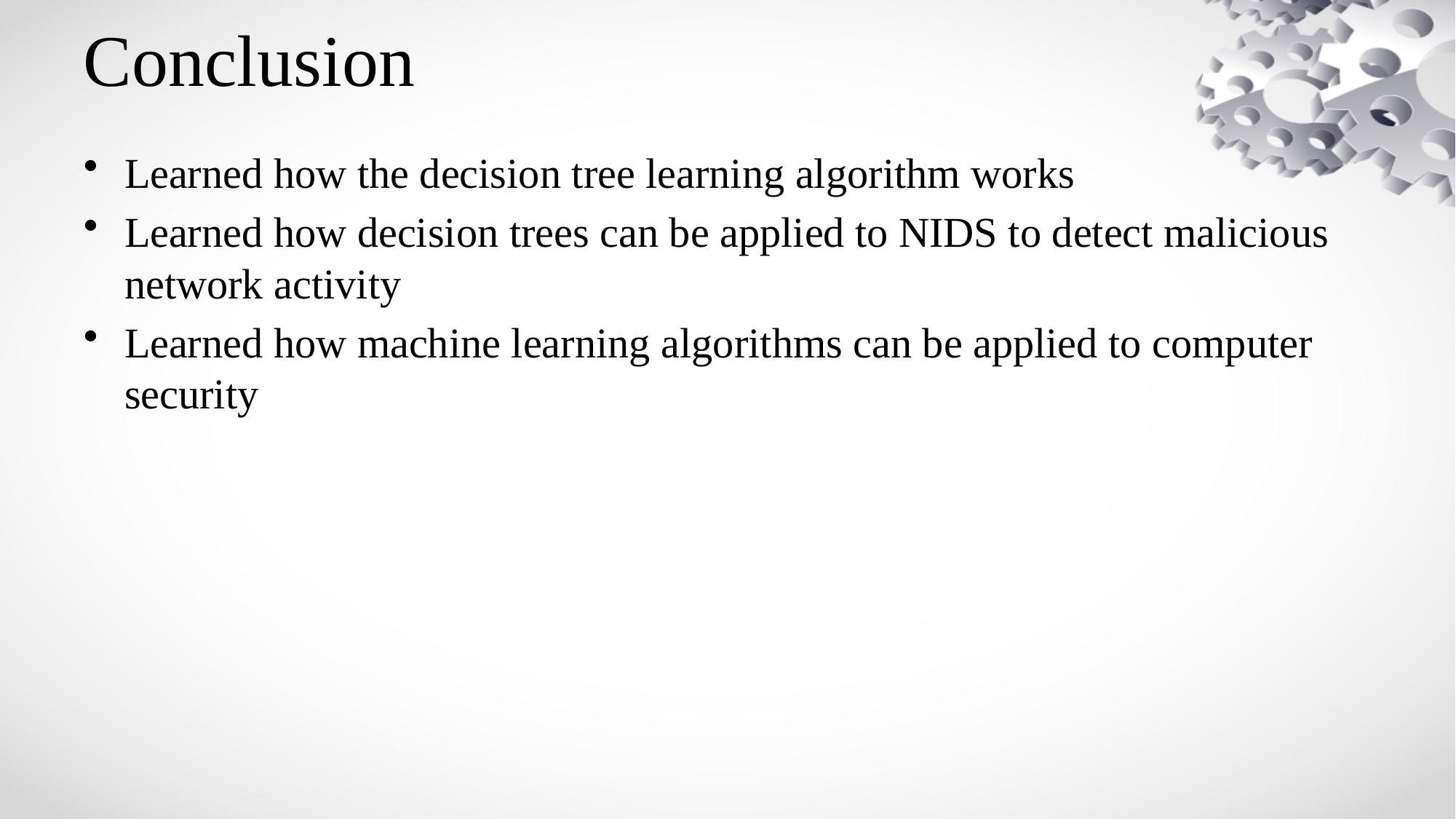

# Conclusion
Learned how the decision tree learning algorithm works
Learned how decision trees can be applied to NIDS to detect malicious network activity
Learned how machine learning algorithms can be applied to computer security